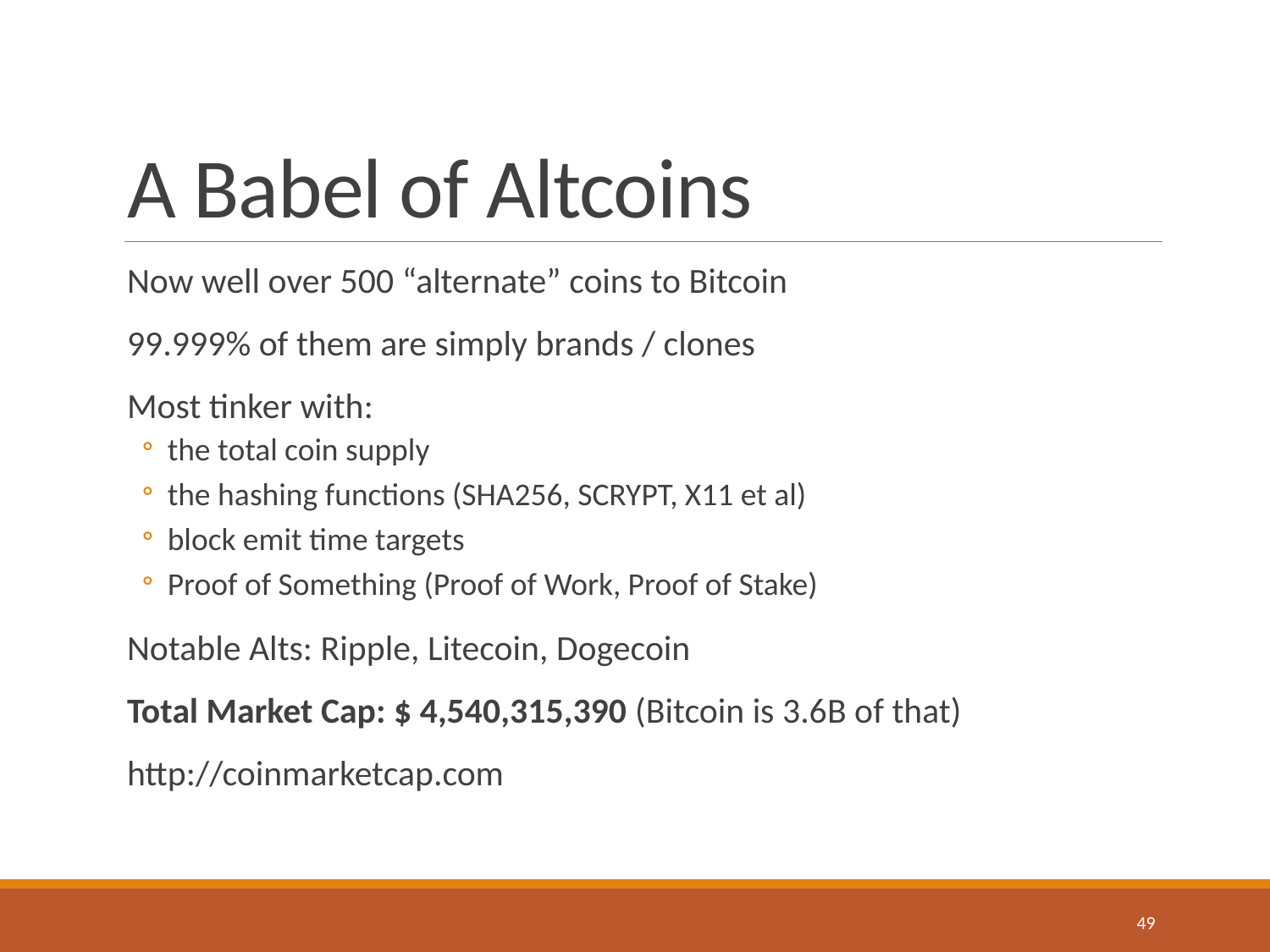

# A Babel of Altcoins
Now well over 500 “alternate” coins to Bitcoin
99.999% of them are simply brands / clones
Most tinker with:
the total coin supply
the hashing functions (SHA256, SCRYPT, X11 et al)
block emit time targets
Proof of Something (Proof of Work, Proof of Stake)
Notable Alts: Ripple, Litecoin, Dogecoin
Total Market Cap: $ 4,540,315,390 (Bitcoin is 3.6B of that)
http://coinmarketcap.com
49